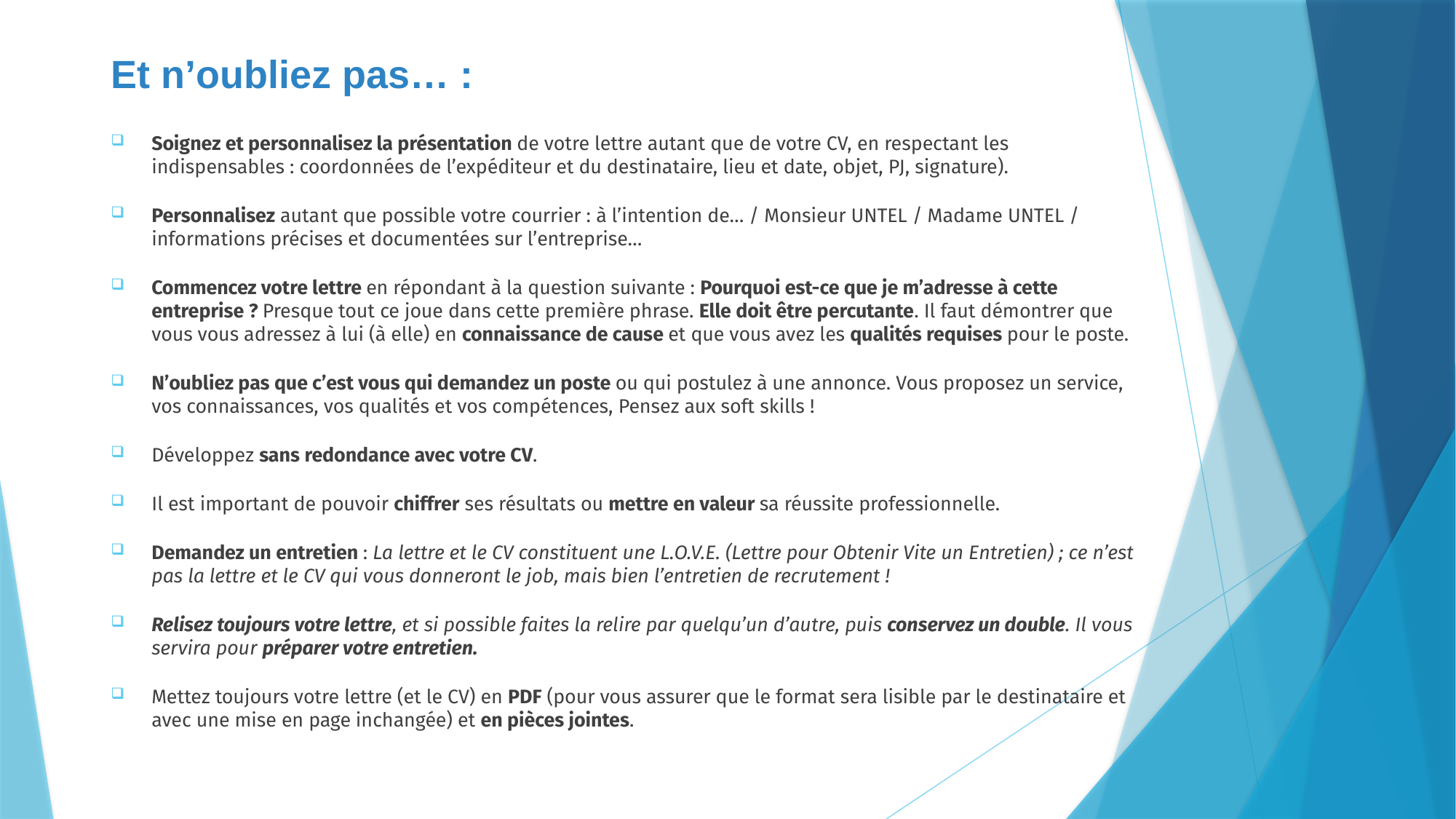

# Et n’oubliez pas… :
Soignez et personnalisez la présentation de votre lettre autant que de votre CV, en respectant les indispensables : coordonnées de l’expéditeur et du destinataire, lieu et date, objet, PJ, signature).
Personnalisez autant que possible votre courrier : à l’intention de… / Monsieur UNTEL / Madame UNTEL / informations précises et documentées sur l’entreprise…
Commencez votre lettre en répondant à la question suivante : Pourquoi est-ce que je m’adresse à cette entreprise ? Presque tout ce joue dans cette première phrase. Elle doit être percutante. Il faut démontrer que vous vous adressez à lui (à elle) en connaissance de cause et que vous avez les qualités requises pour le poste.
N’oubliez pas que c’est vous qui demandez un poste ou qui postulez à une annonce. Vous proposez un service, vos connaissances, vos qualités et vos compétences, Pensez aux soft skills !
Développez sans redondance avec votre CV.
Il est important de pouvoir chiffrer ses résultats ou mettre en valeur sa réussite professionnelle.
Demandez un entretien : La lettre et le CV constituent une L.O.V.E. (Lettre pour Obtenir Vite un Entretien) ; ce n’est pas la lettre et le CV qui vous donneront le job, mais bien l’entretien de recrutement !
Relisez toujours votre lettre, et si possible faites la relire par quelqu’un d’autre, puis conservez un double. Il vous servira pour préparer votre entretien.
Mettez toujours votre lettre (et le CV) en PDF (pour vous assurer que le format sera lisible par le destinataire et avec une mise en page inchangée) et en pièces jointes.